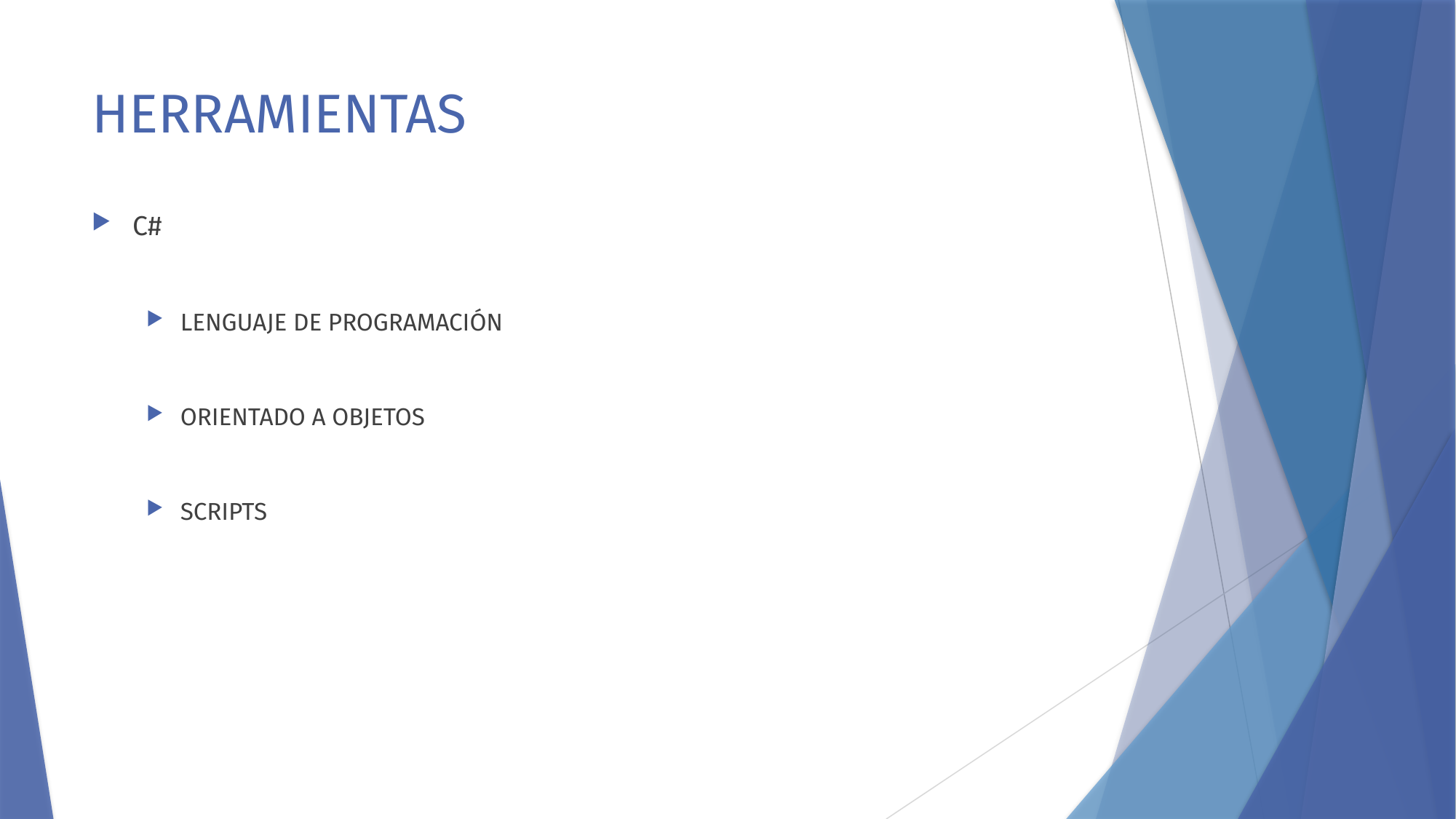

# HERRAMIENTAS
C#

LENGUAJE DE PROGRAMACIÓN

ORIENTADO A OBJETOS

SCRIPTS